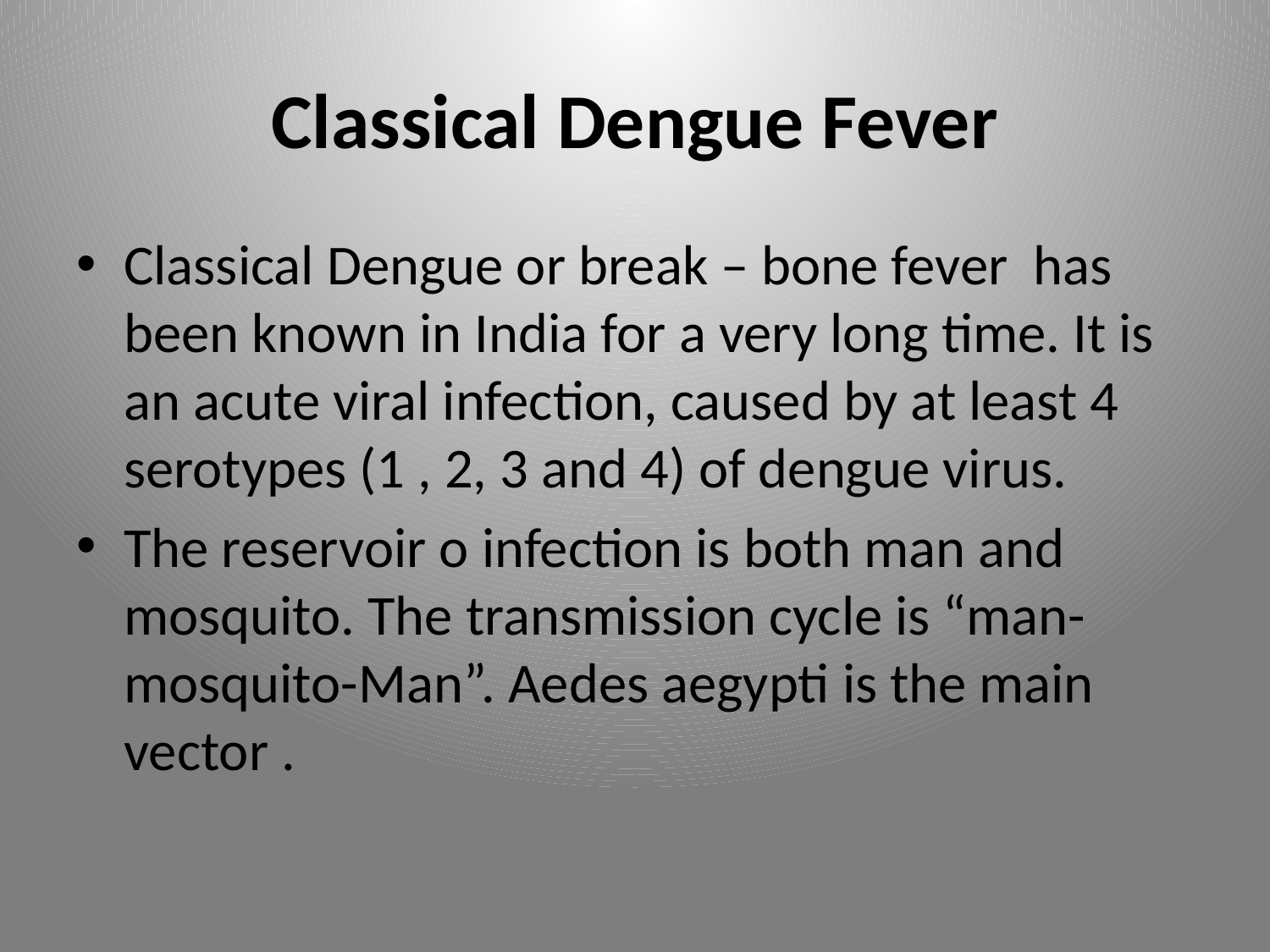

# Classical Dengue Fever
Classical Dengue or break – bone fever  has been known in India for a very long time. It is an acute viral infection, caused by at least 4 serotypes (1 , 2, 3 and 4) of dengue virus.
The reservoir o infection is both man and mosquito. The transmission cycle is “man-mosquito-Man”. Aedes aegypti is the main vector .